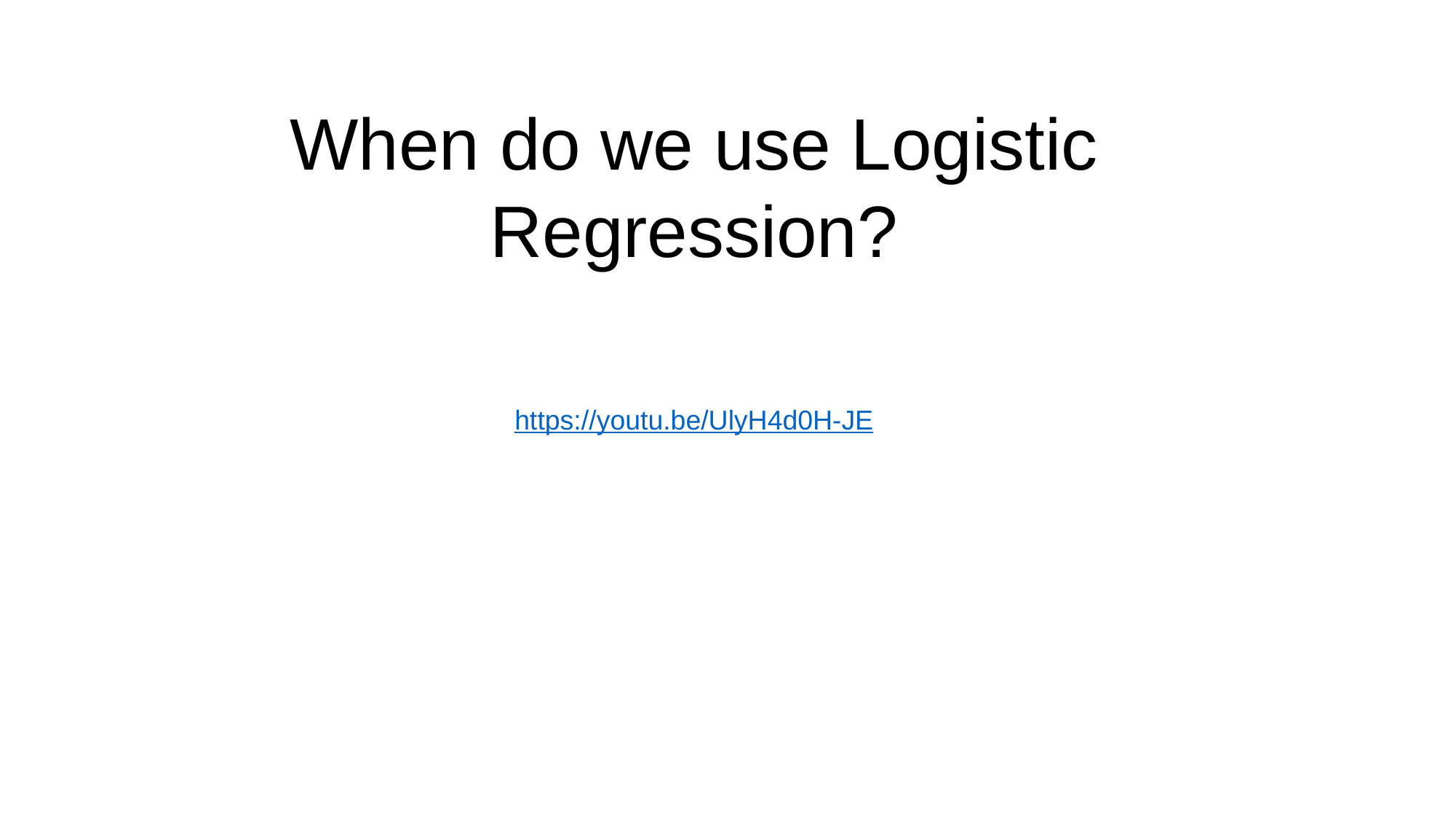

When do we use Logistic Regression?
https://youtu.be/UlyH4d0H-JE